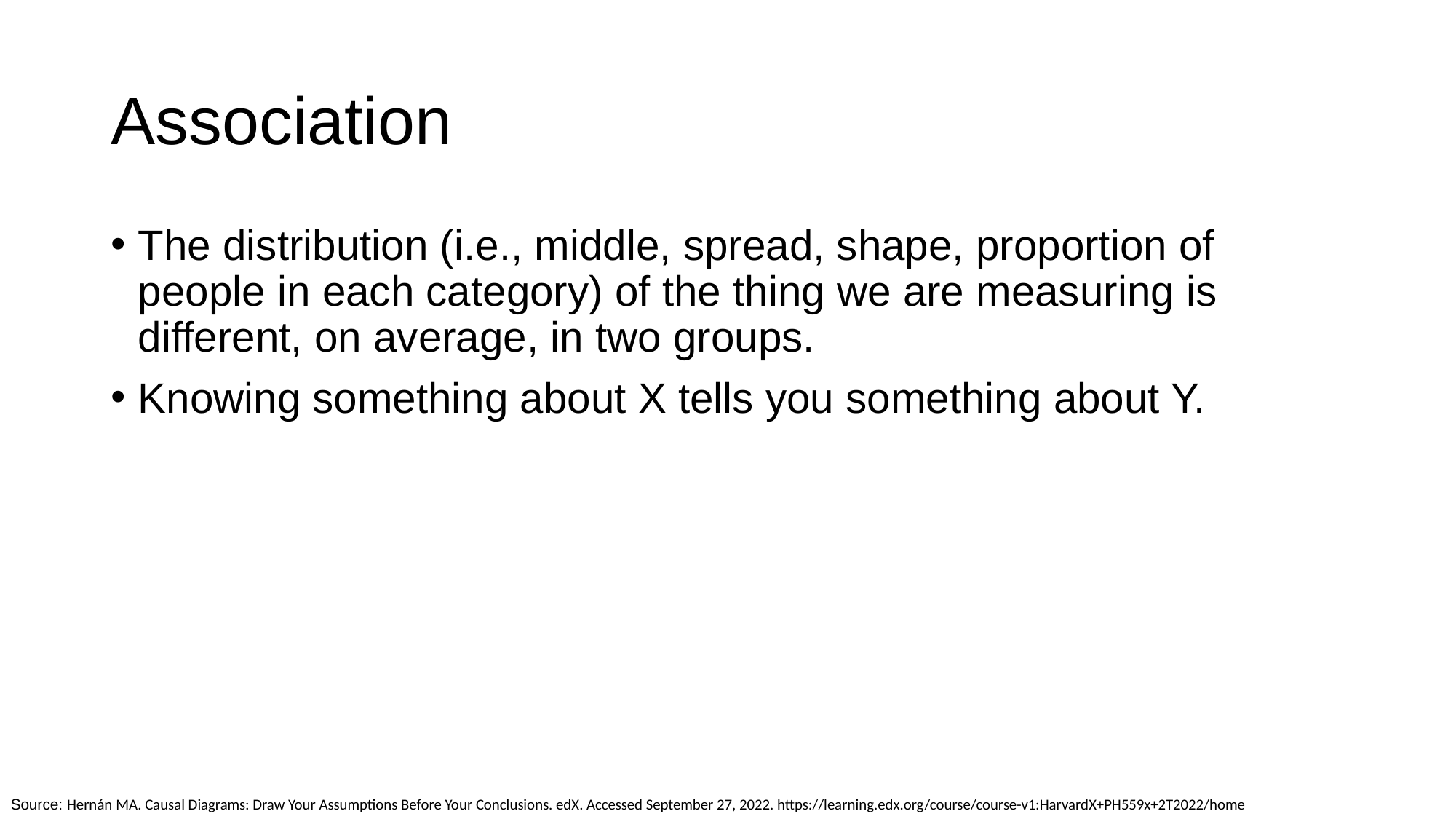

# Association
The distribution (i.e., middle, spread, shape, proportion of people in each category) of the thing we are measuring is different, on average, in two groups.
Knowing something about X tells you something about Y.
Source: Hernán MA. Causal Diagrams: Draw Your Assumptions Before Your Conclusions. edX. Accessed September 27, 2022. https://learning.edx.org/course/course-v1:HarvardX+PH559x+2T2022/home